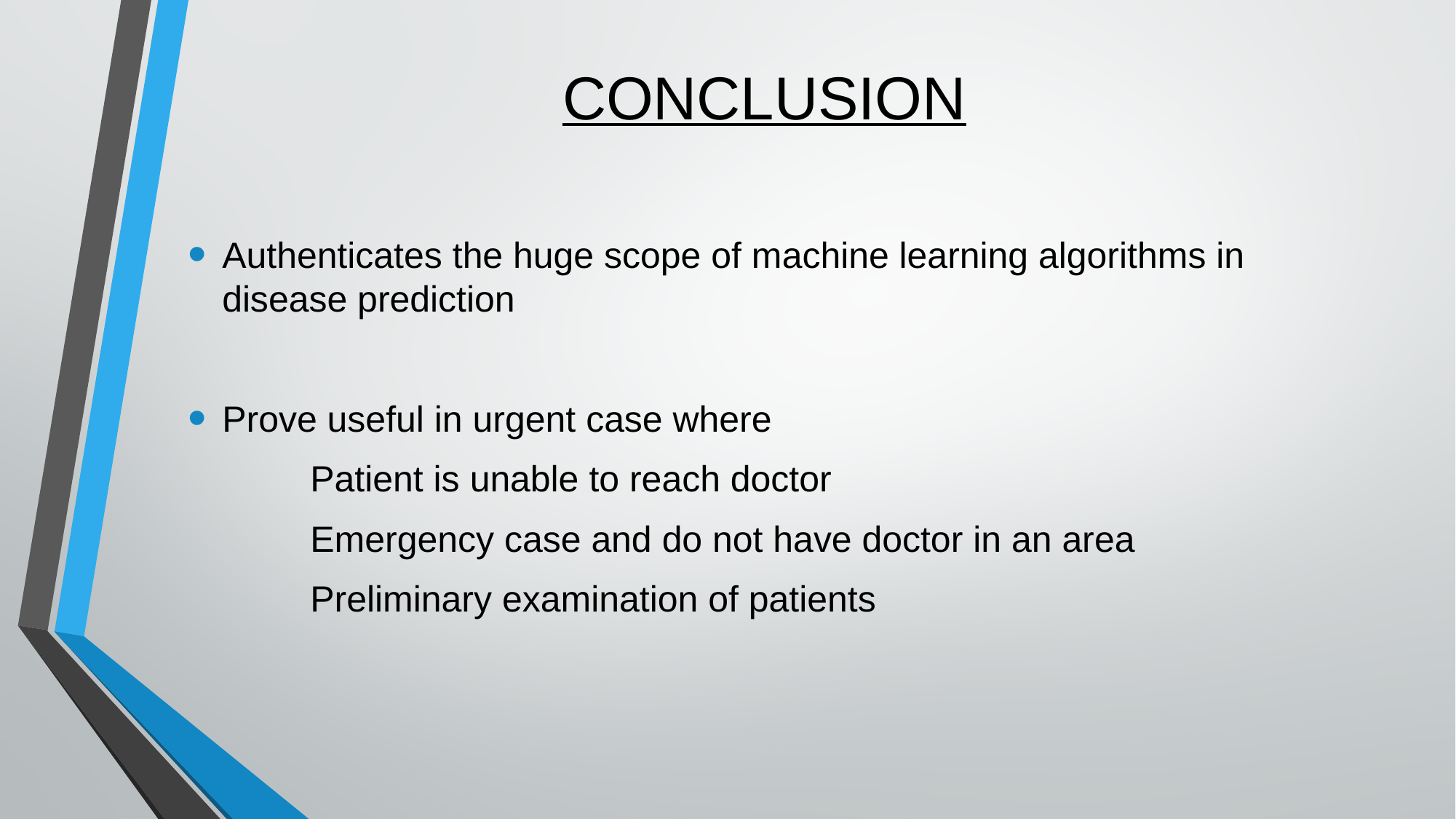

# CONCLUSION
Authenticates the huge scope of machine learning algorithms in disease prediction

Prove useful in urgent case where
            Patient is unable to reach doctor
            Emergency case and do not have doctor in an area
            Preliminary examination of patients